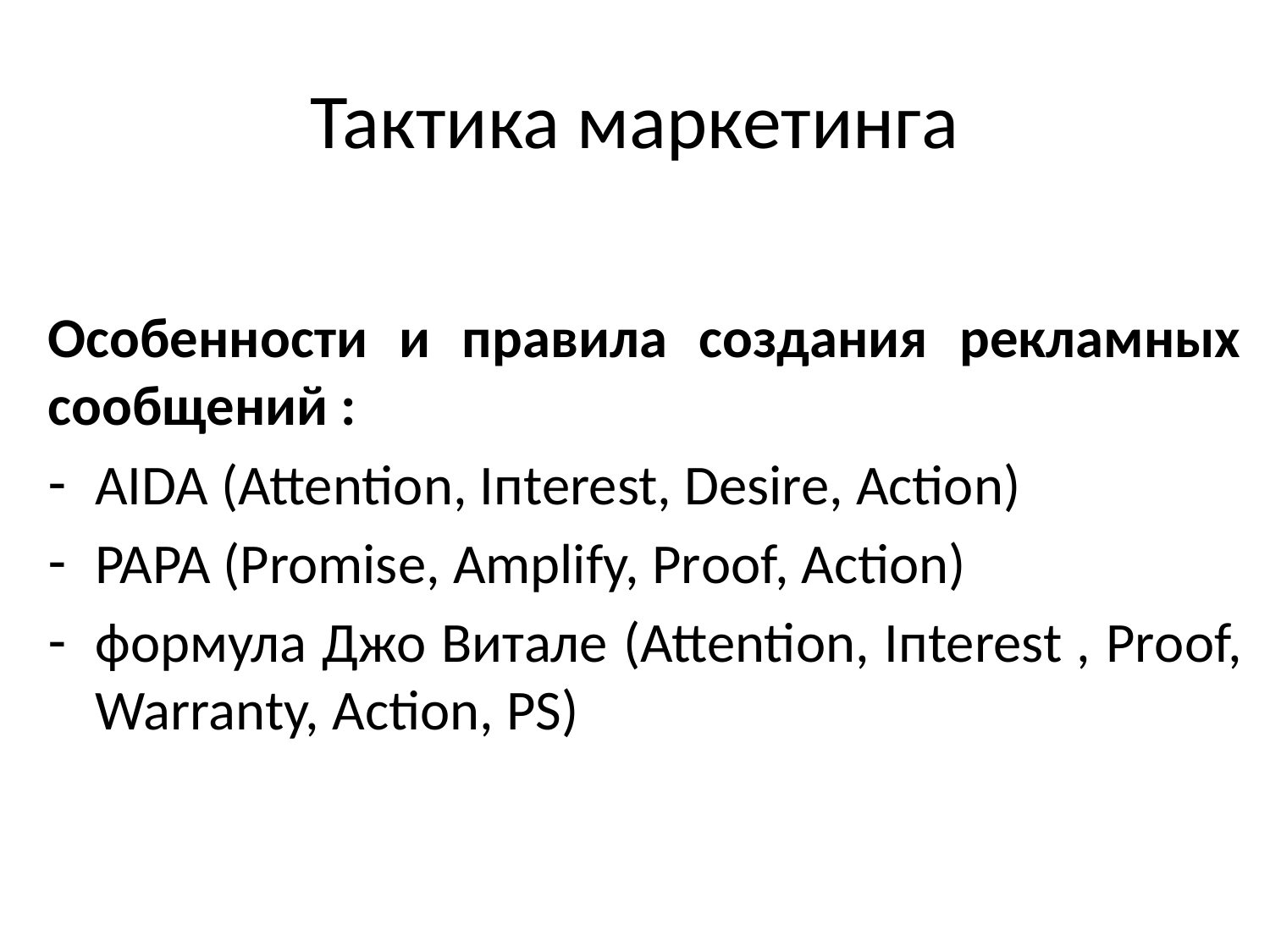

# Тактика маркетинга

Особенности и правила создания рекламных сообщений :
AIDA (Attention, Iпterest, Desire, Action)
PAPA (Promise, Amplify, Рrооf, Action)
формула Джо Витале (Attention, Iпterest , Рrооf, Warranty, Action, PS)